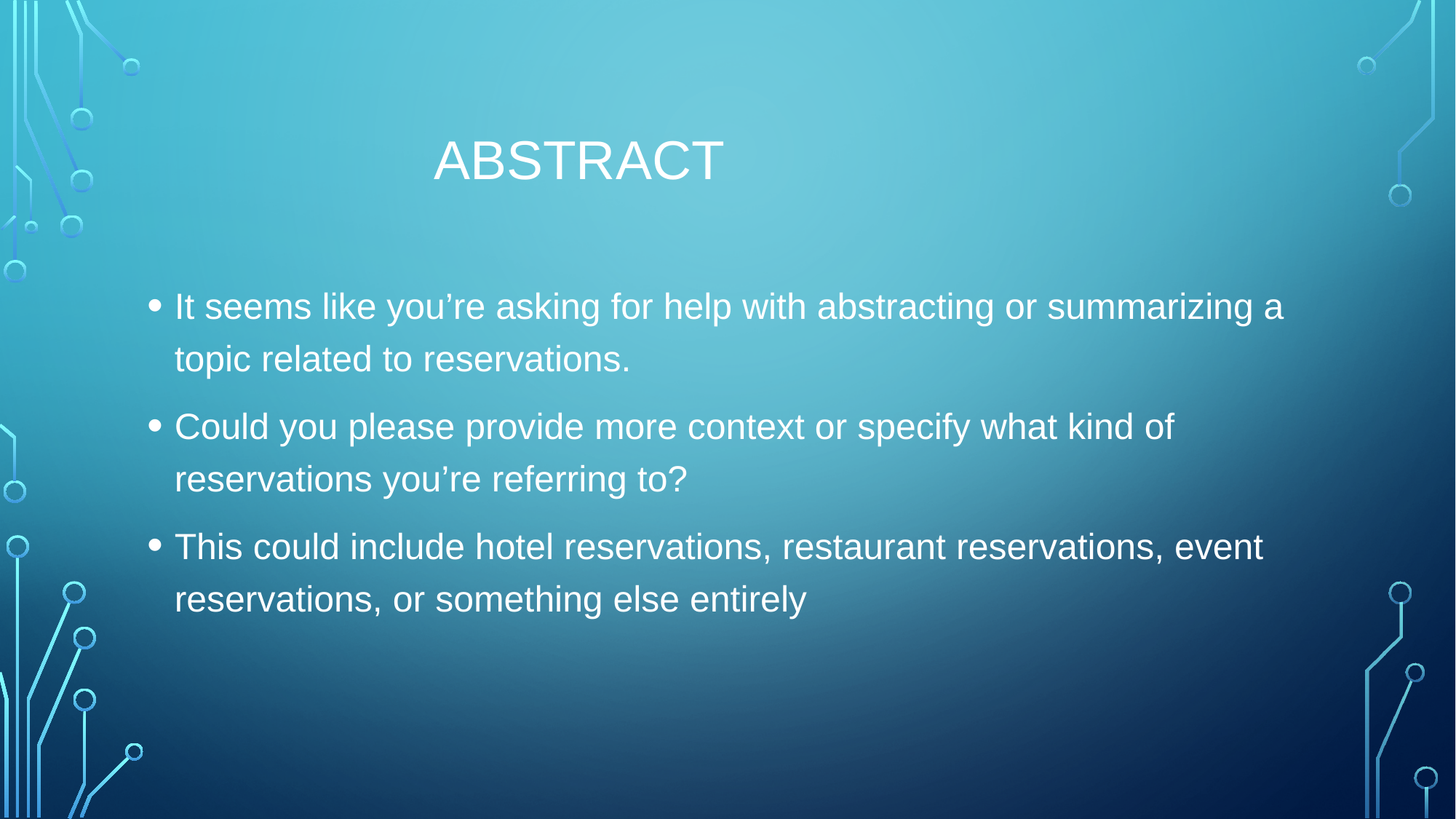

# Abstract
It seems like you’re asking for help with abstracting or summarizing a topic related to reservations.
Could you please provide more context or specify what kind of reservations you’re referring to?
This could include hotel reservations, restaurant reservations, event reservations, or something else entirely